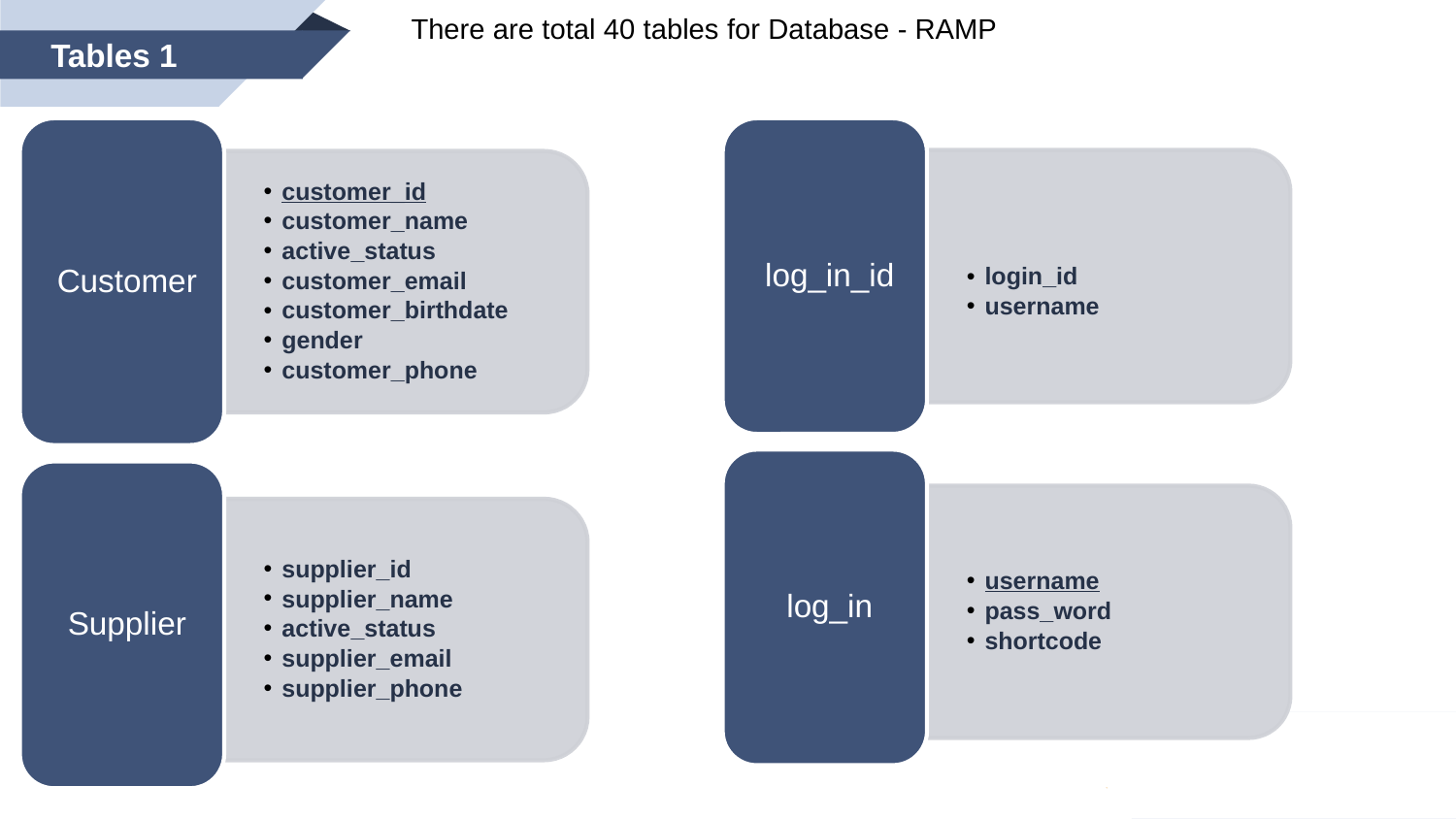

There are total 40 tables for Database - RAMP
Tables 1
customer_id
customer_name
active_status
customer_email
customer_birthdate
gender
customer_phone
Customer
supplier_id
supplier_name
active_status
supplier_email
supplier_phone
Supplier

login_id
username
log_in_id
username
pass_word
shortcode
log_in

4